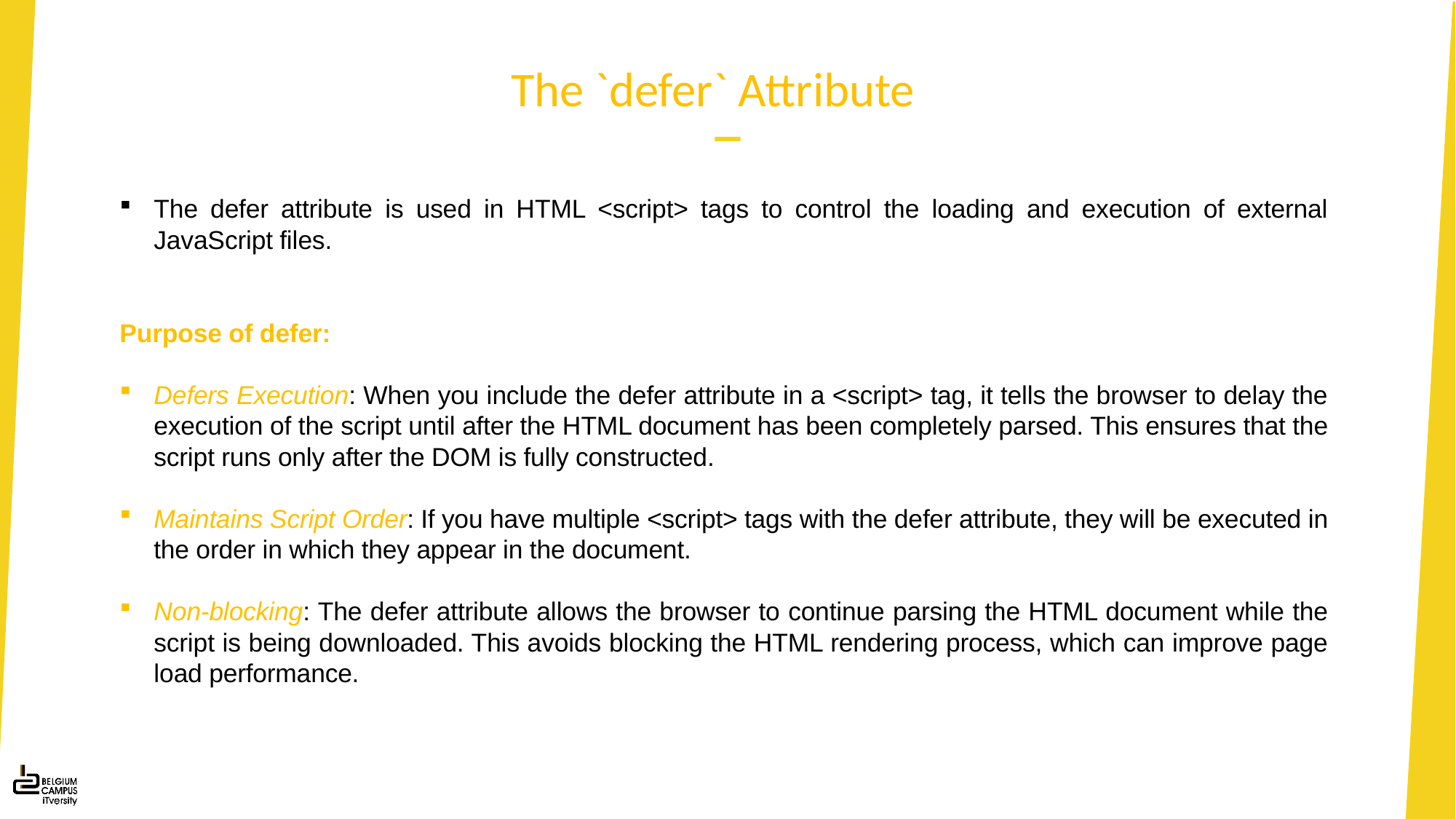

# The `defer` Attribute
The defer attribute is used in HTML <script> tags to control the loading and execution of external JavaScript files.

Purpose of defer:

Defers Execution: When you include the defer attribute in a <script> tag, it tells the browser to delay the execution of the script until after the HTML document has been completely parsed. This ensures that the script runs only after the DOM is fully constructed.

Maintains Script Order: If you have multiple <script> tags with the defer attribute, they will be executed in the order in which they appear in the document.

Non-blocking: The defer attribute allows the browser to continue parsing the HTML document while the script is being downloaded. This avoids blocking the HTML rendering process, which can improve page load performance.